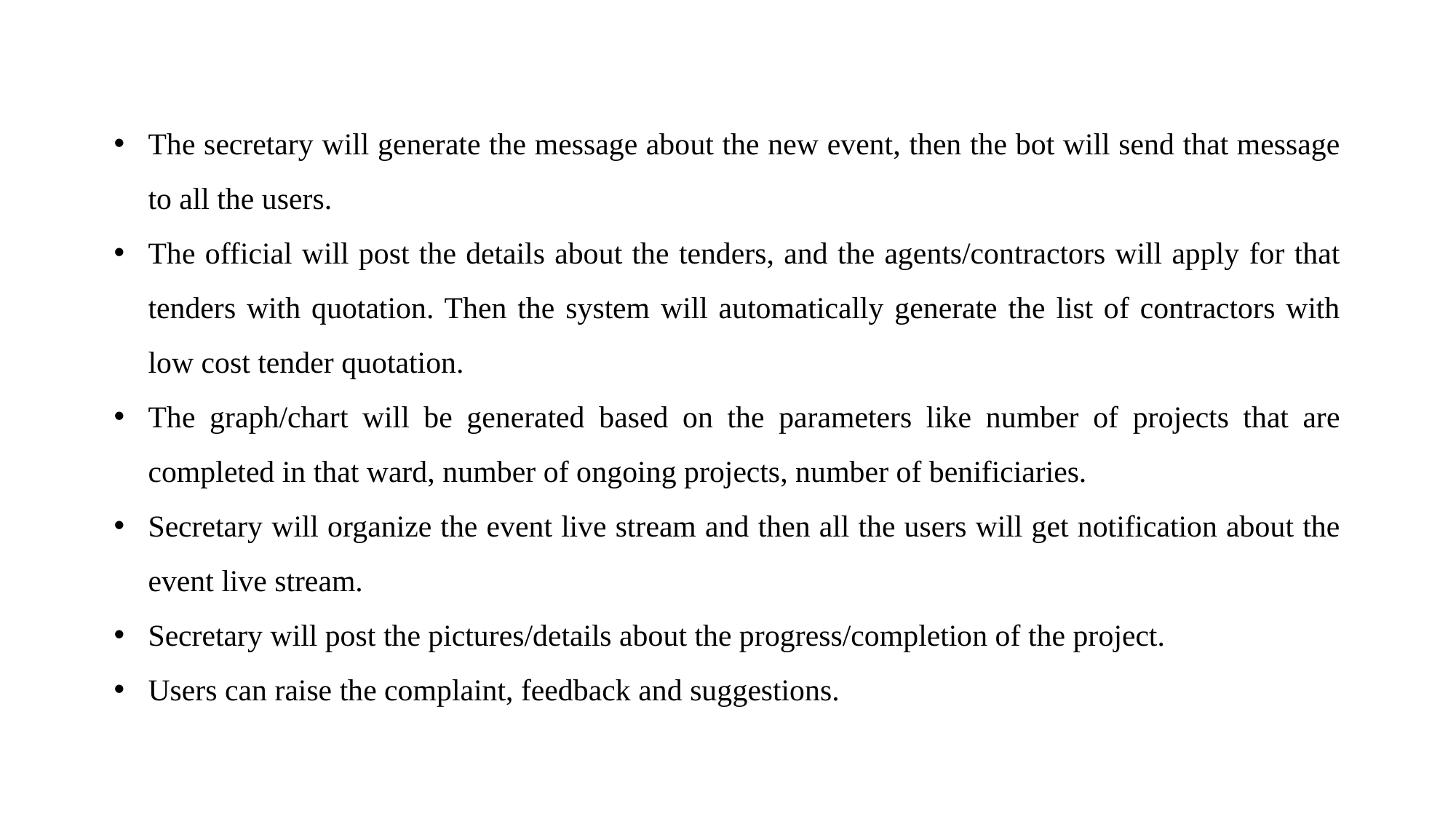

The secretary will generate the message about the new event, then the bot will send that message to all the users.
The official will post the details about the tenders, and the agents/contractors will apply for that tenders with quotation. Then the system will automatically generate the list of contractors with low cost tender quotation.
The graph/chart will be generated based on the parameters like number of projects that are completed in that ward, number of ongoing projects, number of benificiaries.
Secretary will organize the event live stream and then all the users will get notification about the event live stream.
Secretary will post the pictures/details about the progress/completion of the project.
Users can raise the complaint, feedback and suggestions.